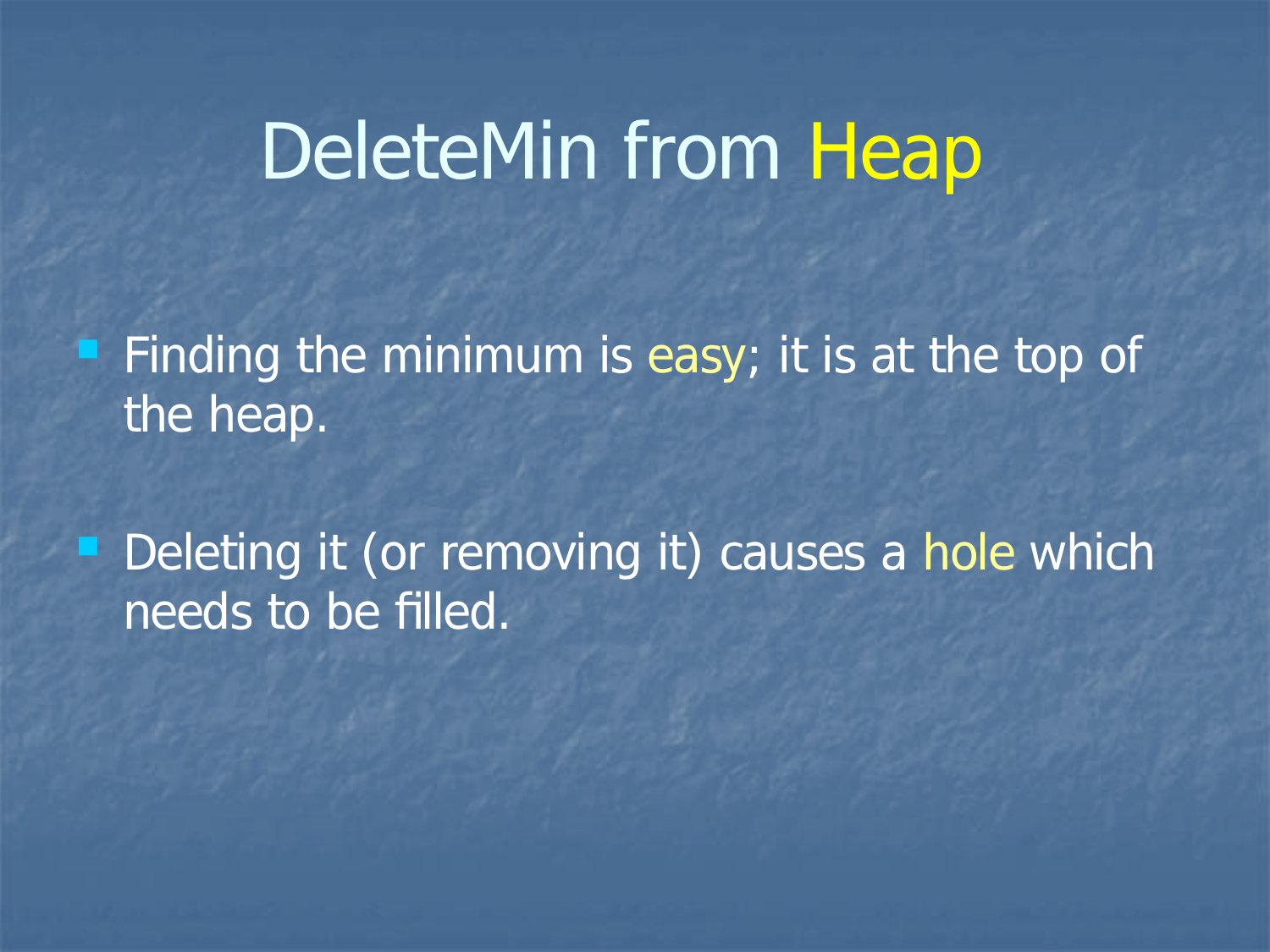

# DeleteMin from Heap
Finding the minimum is easy; it is at the top of the heap.

Deleting it (or removing it) causes a hole which needs to be filled.